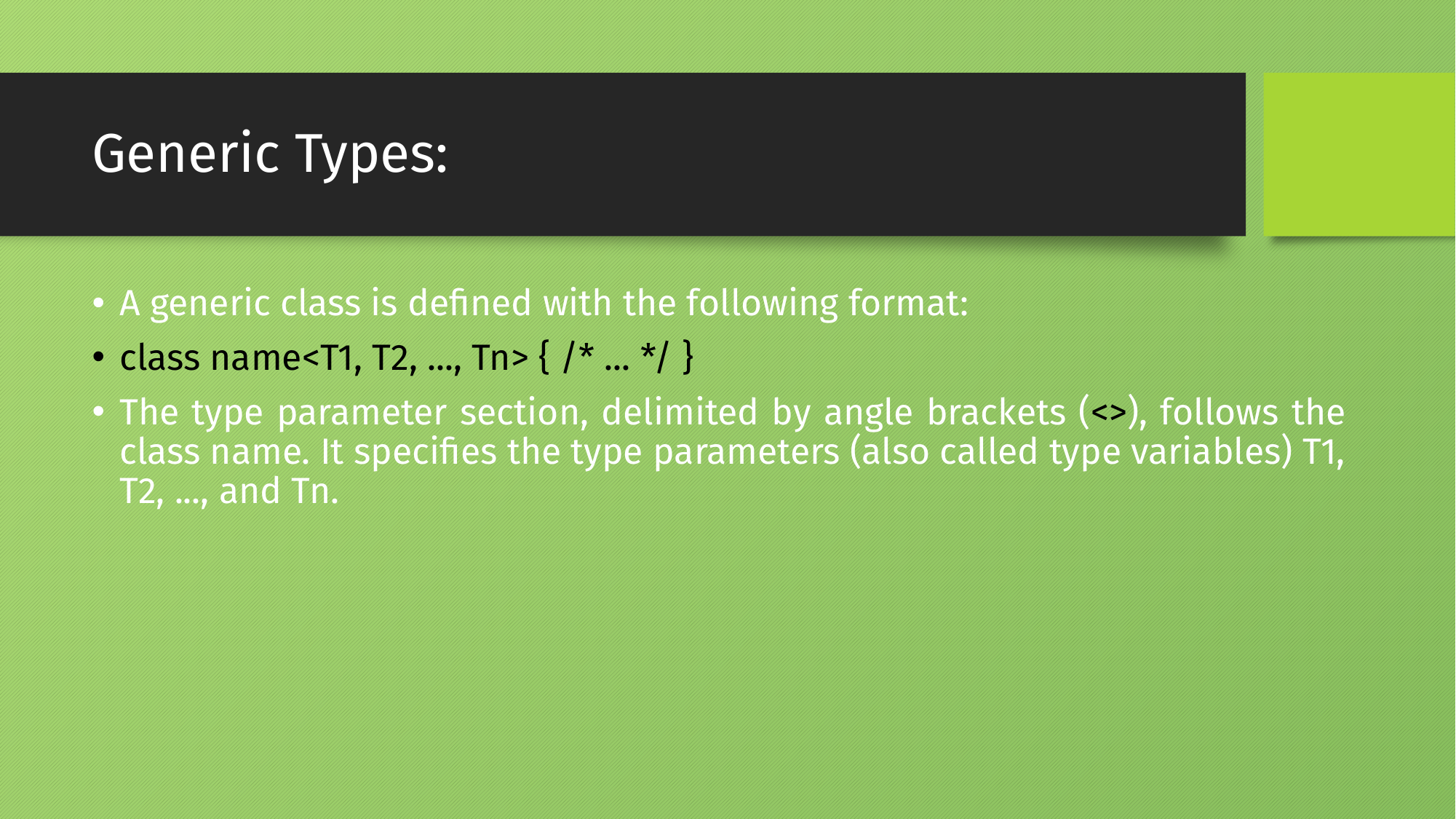

# Generic Types:
A generic class is defined with the following format:
class name<T1, T2, ..., Tn> { /* ... */ }
The type parameter section, delimited by angle brackets (<>), follows the class name. It specifies the type parameters (also called type variables) T1, T2, ..., and Tn.